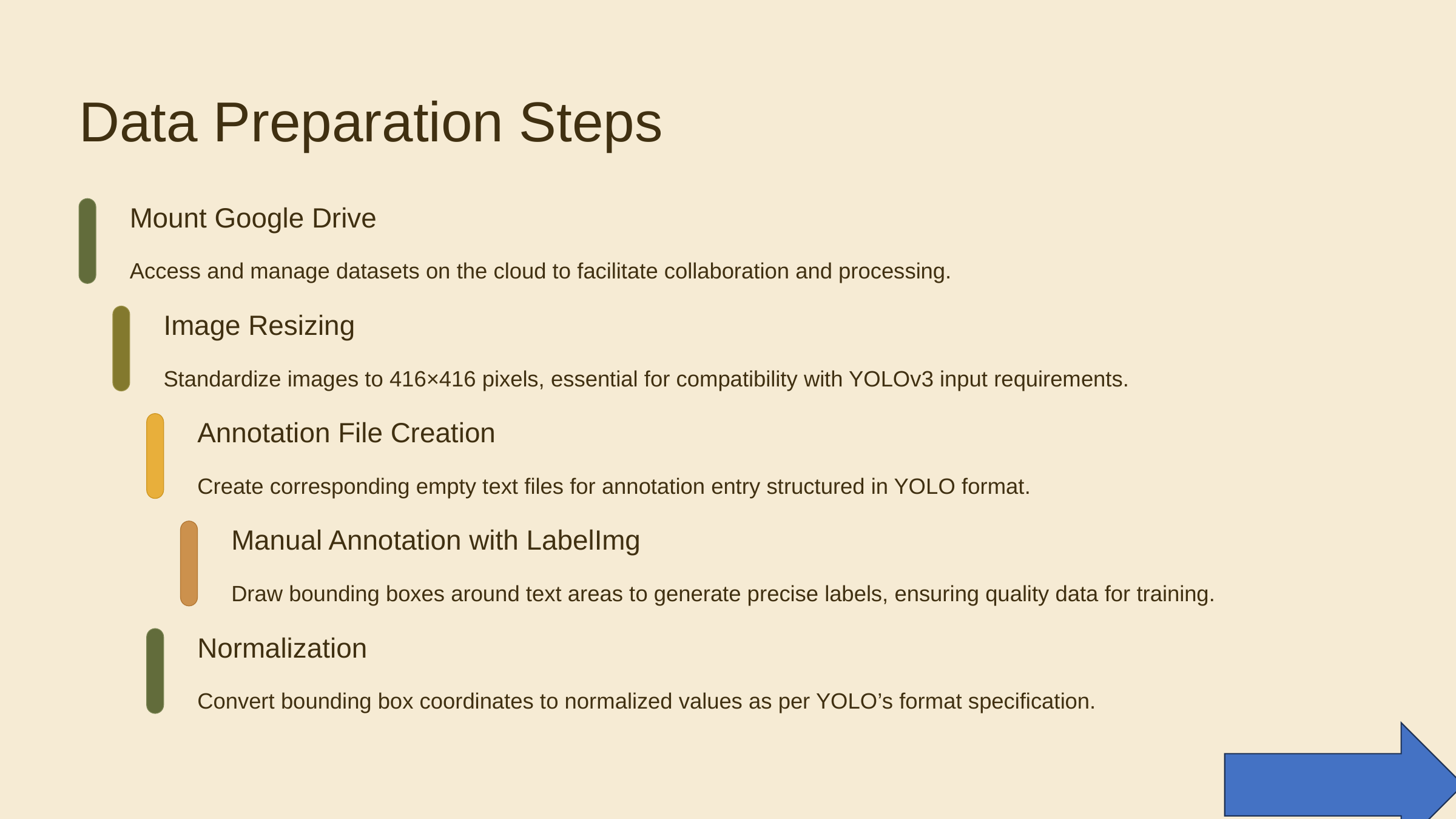

Data Preparation Steps

Mount Google Drive
Access and manage datasets on the cloud to facilitate collaboration and processing.

Image Resizing
Standardize images to 416×416 pixels, essential for compatibility with YOLOv3 input requirements.

Annotation File Creation
Create corresponding empty text files for annotation entry structured in YOLO format.

Manual Annotation with LabelImg
Draw bounding boxes around text areas to generate precise labels, ensuring quality data for training.

Normalization
Convert bounding box coordinates to normalized values as per YOLO’s format specification.